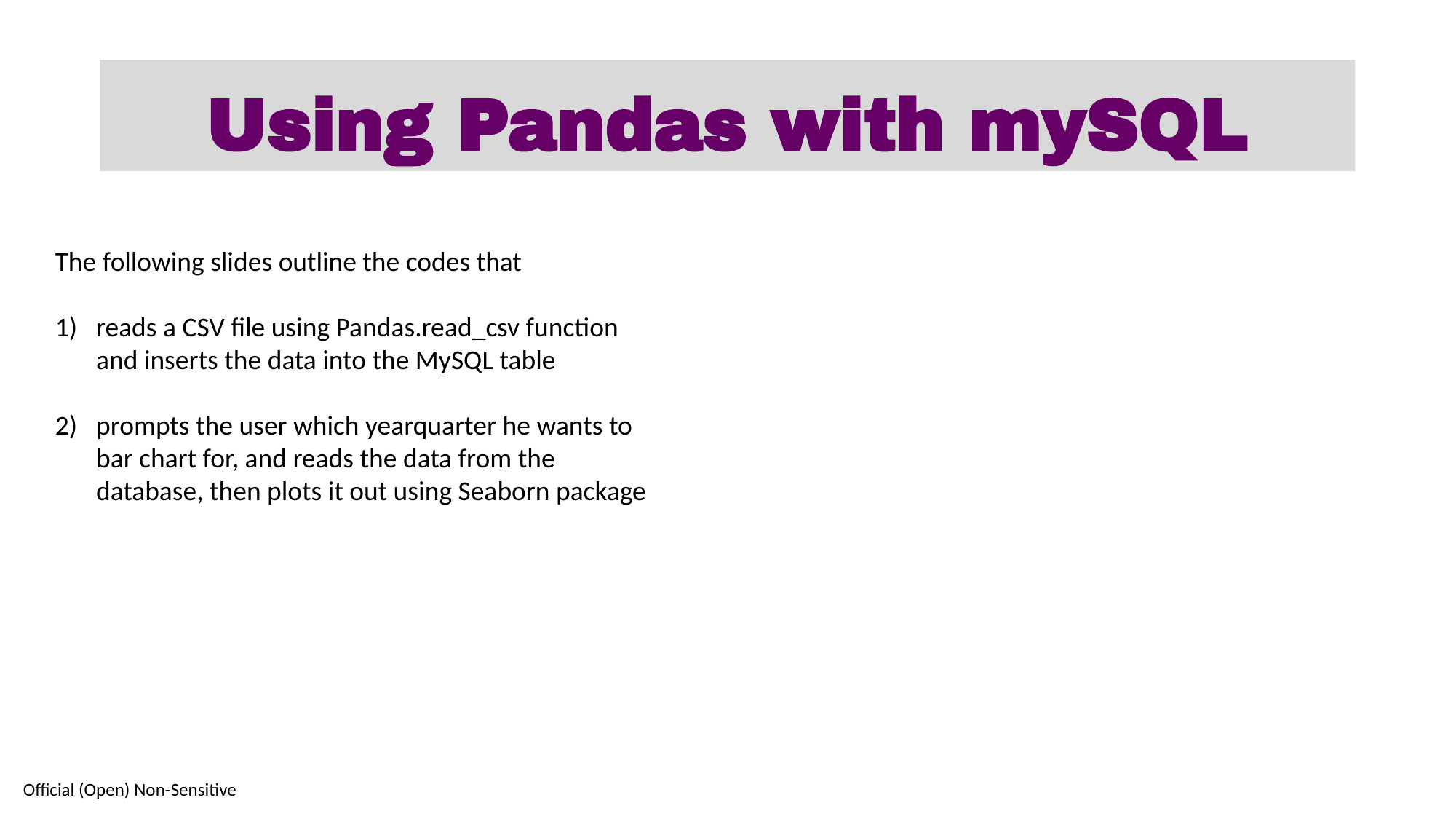

# Using Pandas with mySQL
The following slides outline the codes that

reads a CSV file using Pandas.read_csv function and inserts the data into the MySQL table

prompts the user which yearquarter he wants to bar chart for, and reads the data from the database, then plots it out using Seaborn package

48
Official (Open) Non-Sensitive